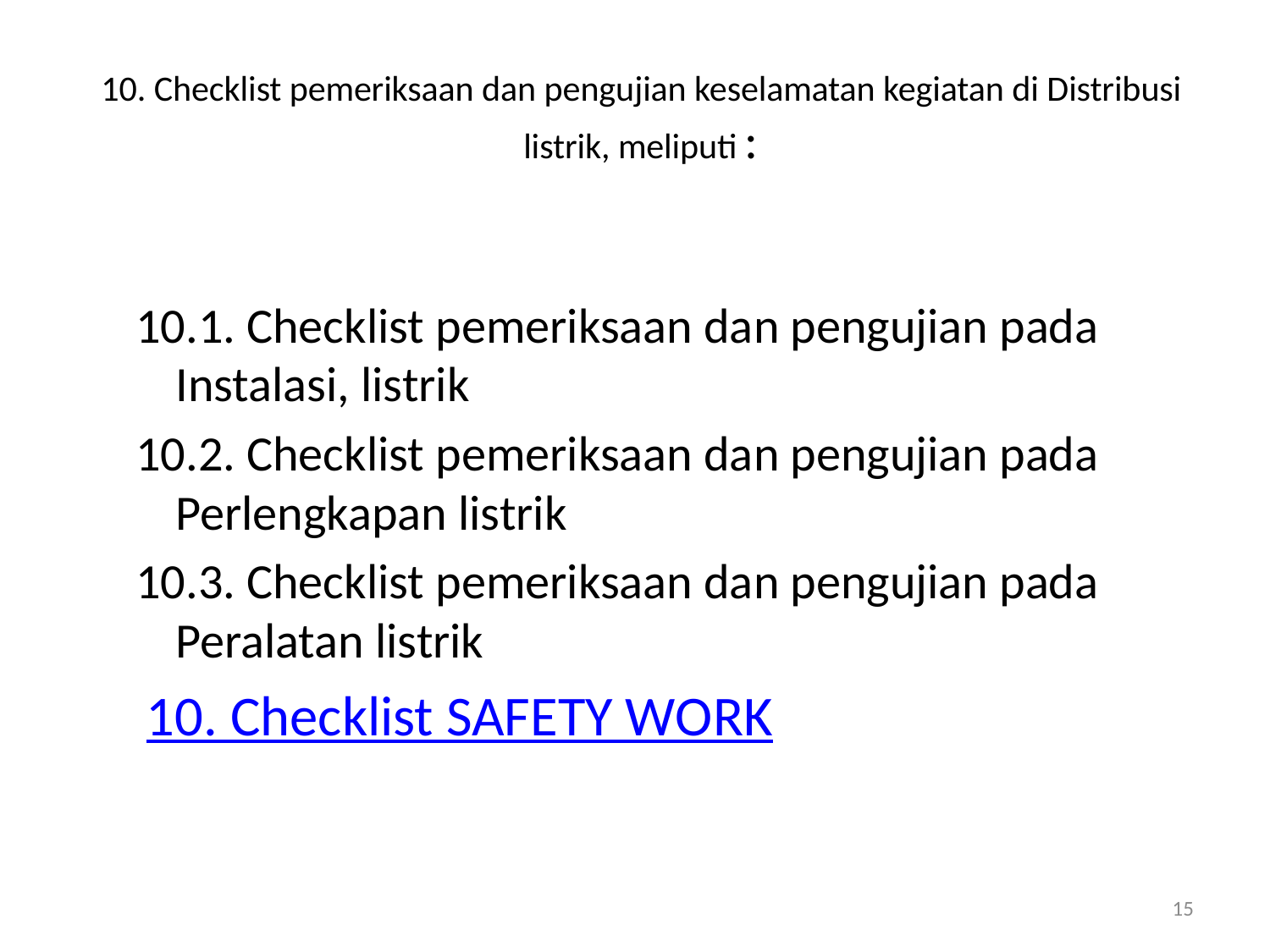

# 10. Checklist pemeriksaan dan pengujian keselamatan kegiatan di Distribusi listrik, meliputi :

10.1. Checklist pemeriksaan dan pengujian pada Instalasi, listrik
10.2. Checklist pemeriksaan dan pengujian pada Perlengkapan listrik
10.3. Checklist pemeriksaan dan pengujian pada Peralatan listrik
10. Checklist SAFETY WORK

15